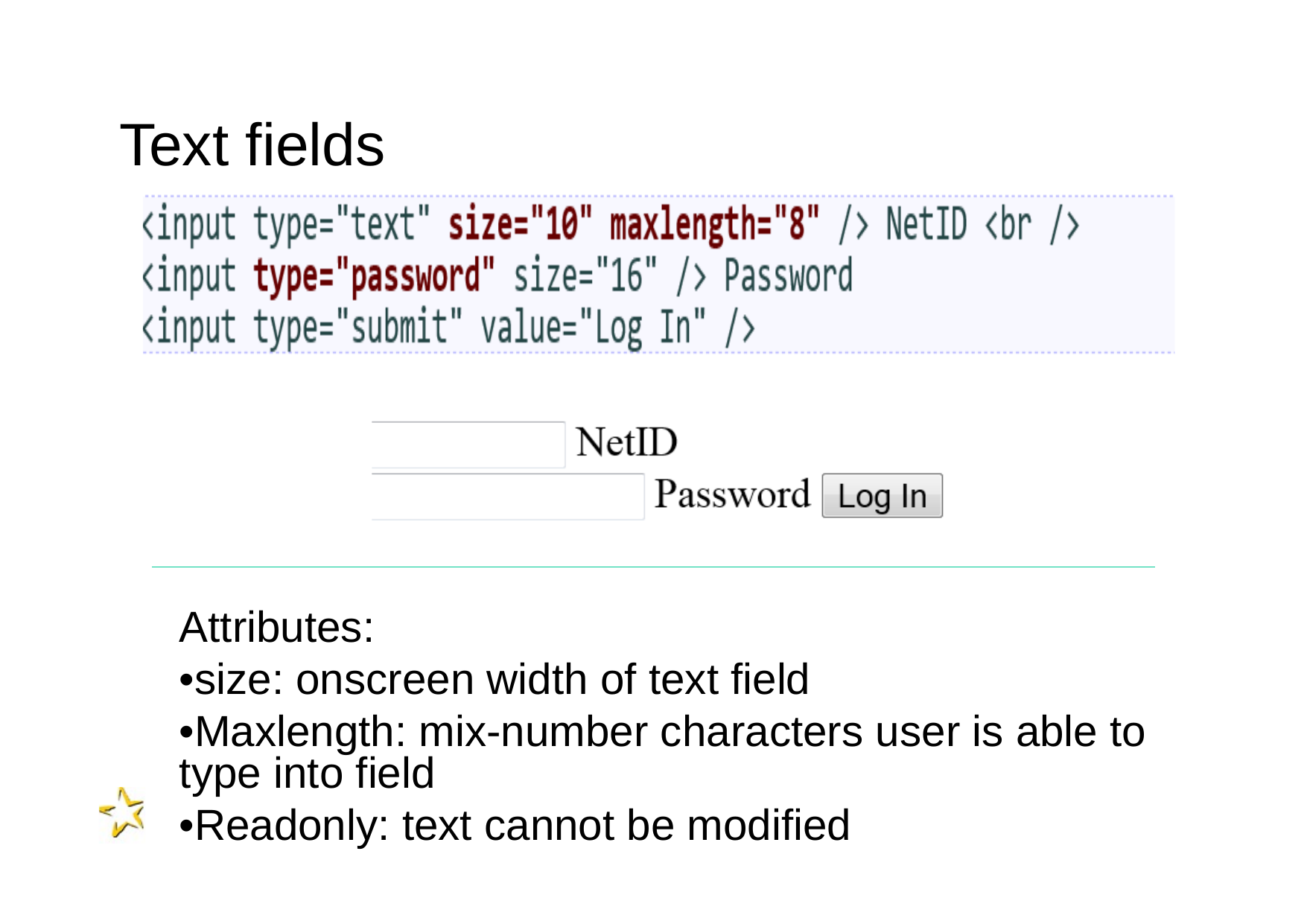

# Text fields

Attributes:
•size: onscreen width of text field
•Maxlength: mix-number characters user is able to type into field
•Readonly: text cannot be modified